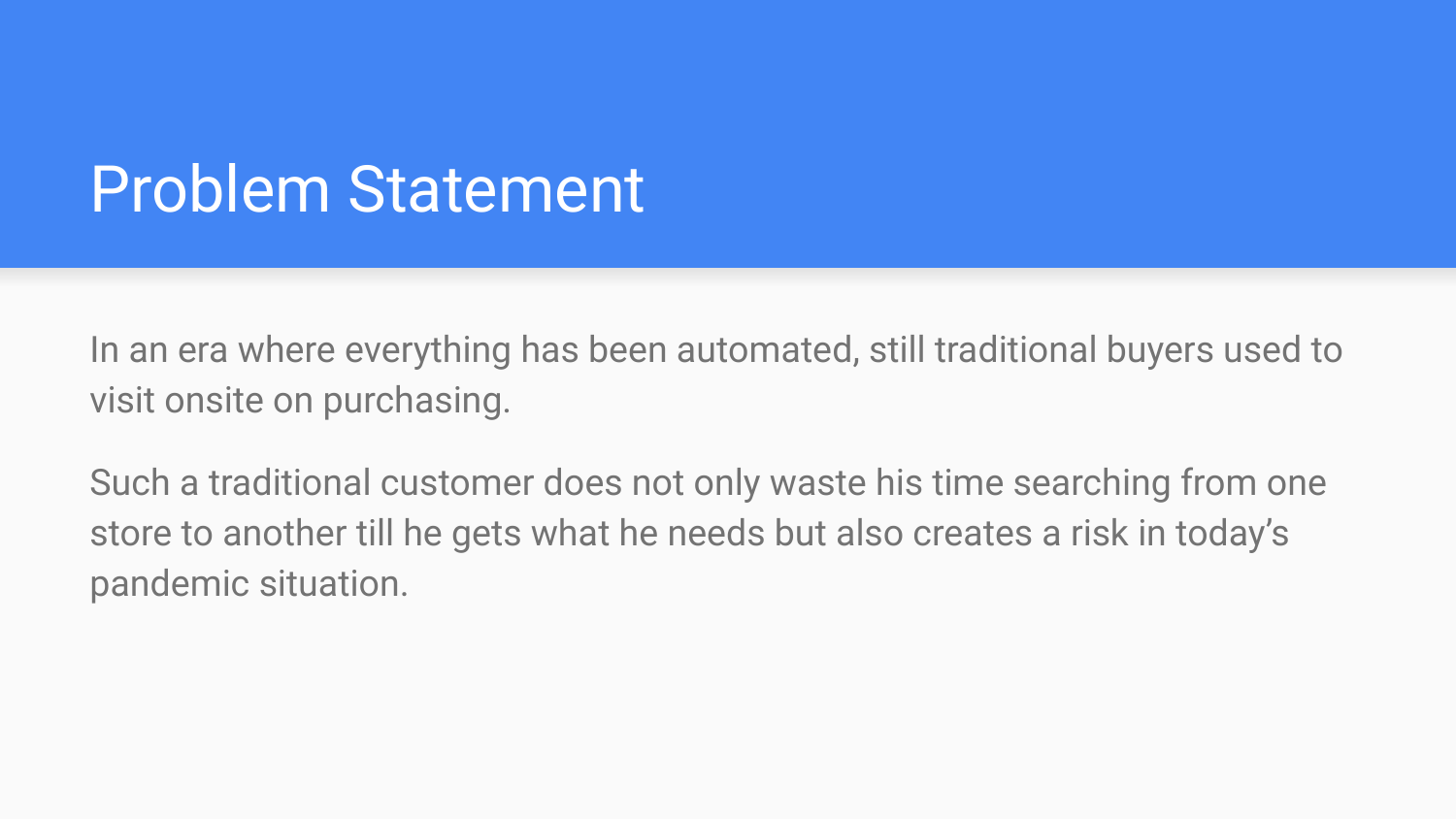

# Problem Statement
In an era where everything has been automated, still traditional buyers used to visit onsite on purchasing.
Such a traditional customer does not only waste his time searching from one store to another till he gets what he needs but also creates a risk in today’s pandemic situation.